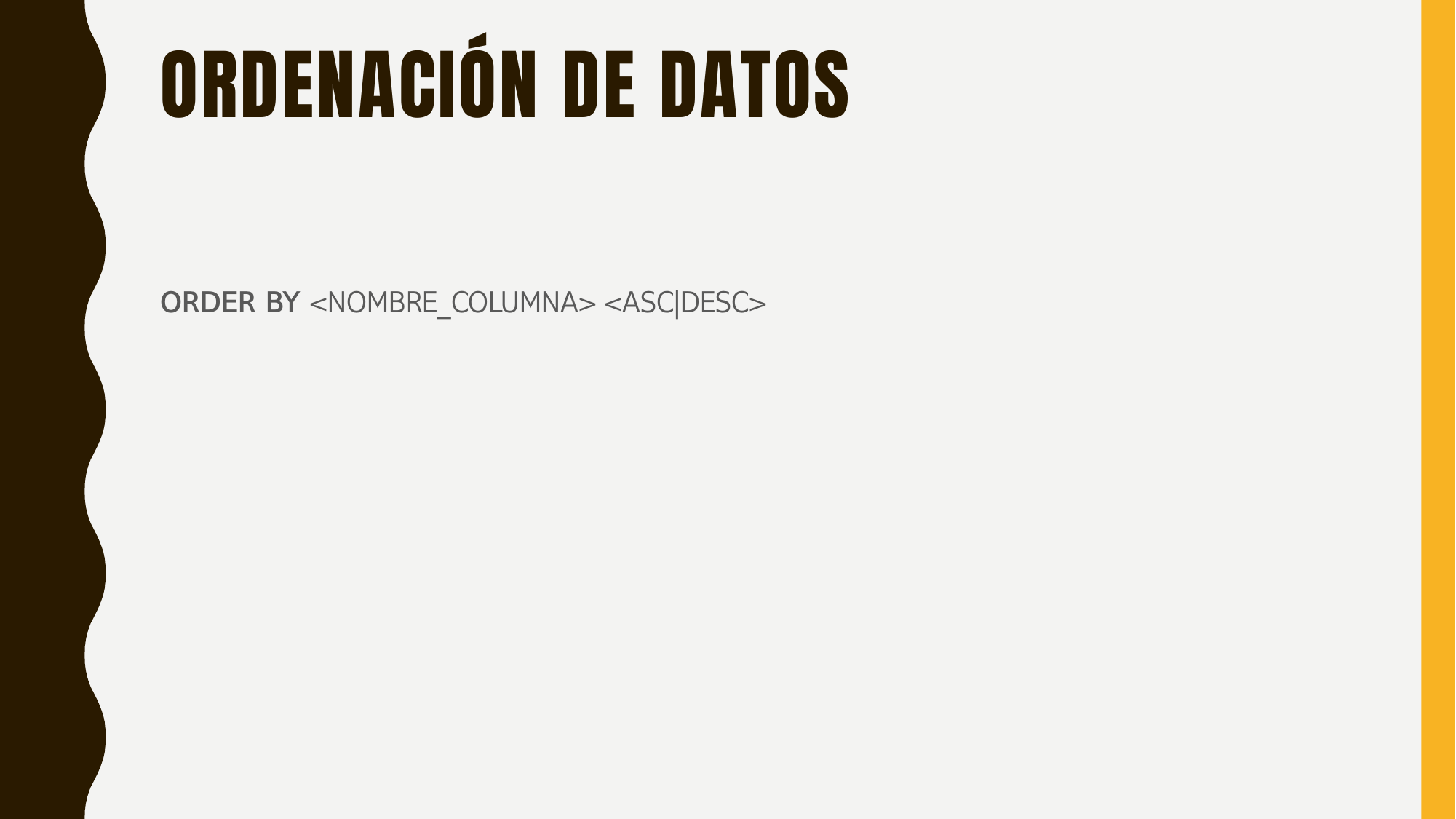

# Ordenación de datos
ORDER BY <NOMBRE_COLUMNA> <ASC|DESC>